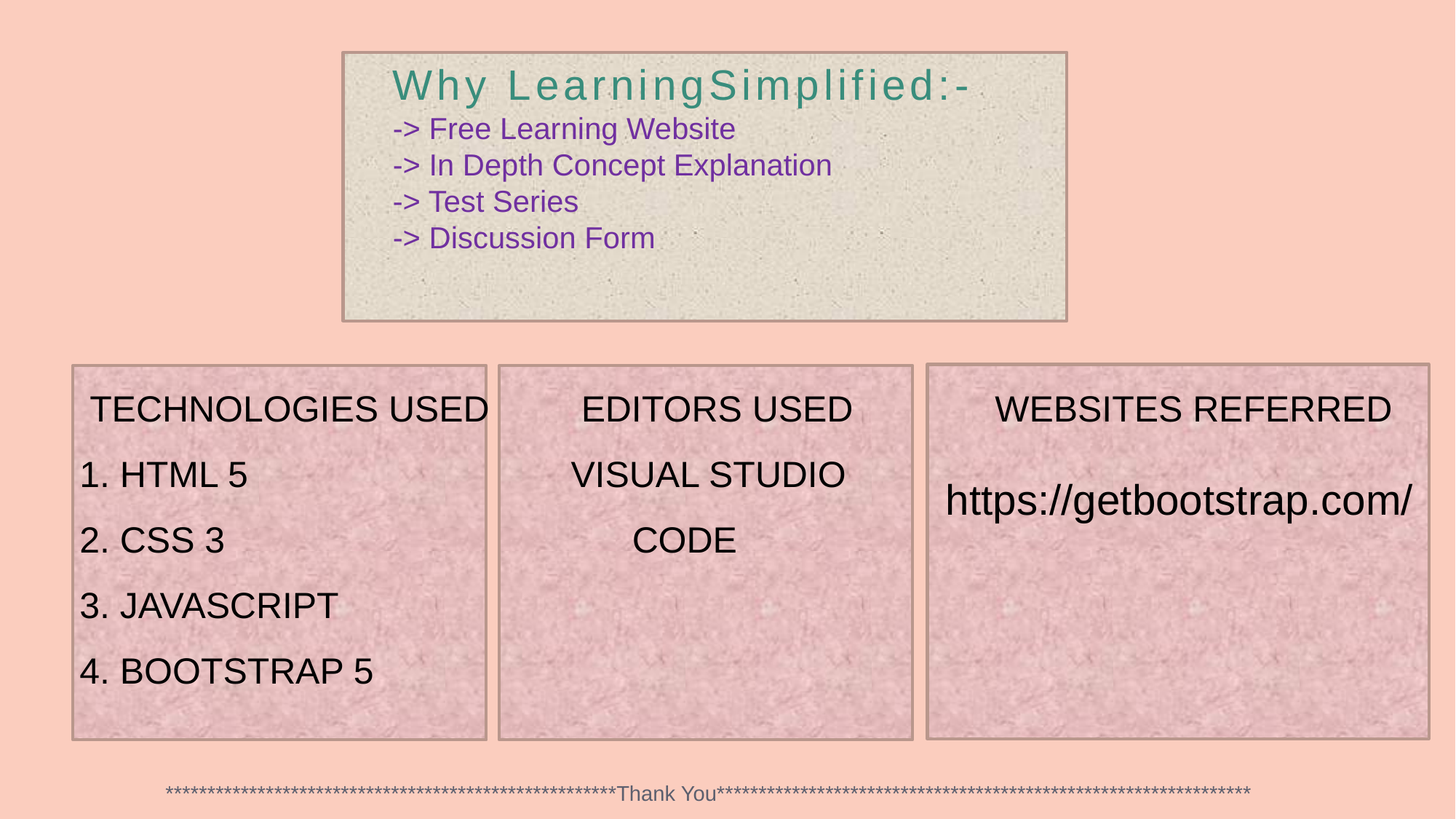

Why LearningSimplified:-
-> Free Learning Website
-> In Depth Concept Explanation
-> Test Series
-> Discussion Form

 TECHNOLOGIES USED
1. HTML 5
2. CSS 3
3. JAVASCRIPT
4. BOOTSTRAP 5

     EDITORS USED
    VISUAL STUDIO
          CODE

      WEBSITES REFERRED

 https://getbootstrap.com/
******************************************************Thank You****************************************************************